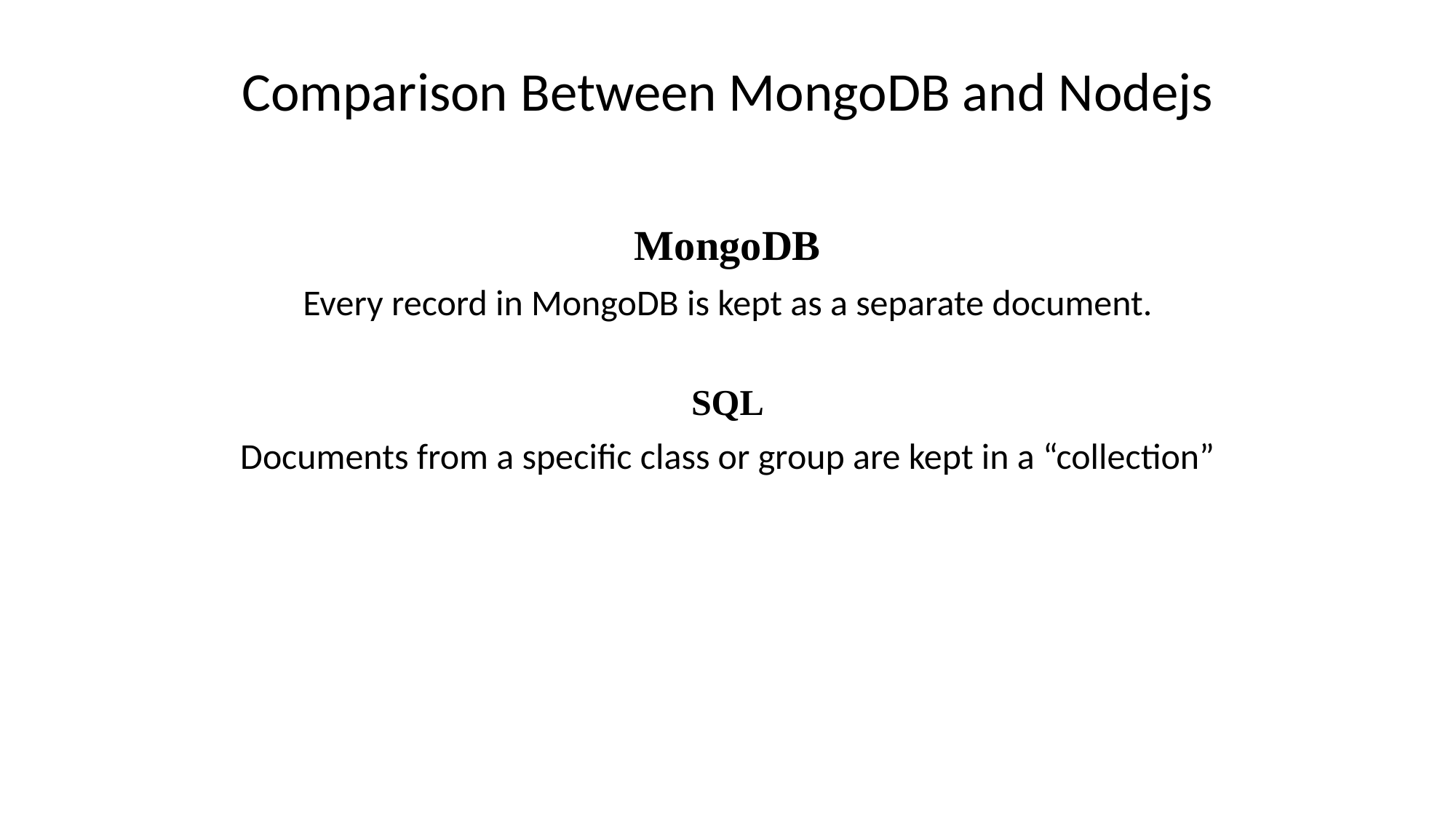

# Comparison Between MongoDB and Nodejs
MongoDB
Every record in MongoDB is kept as a separate document.

SQL
Documents from a specific class or group are kept in a “collection”